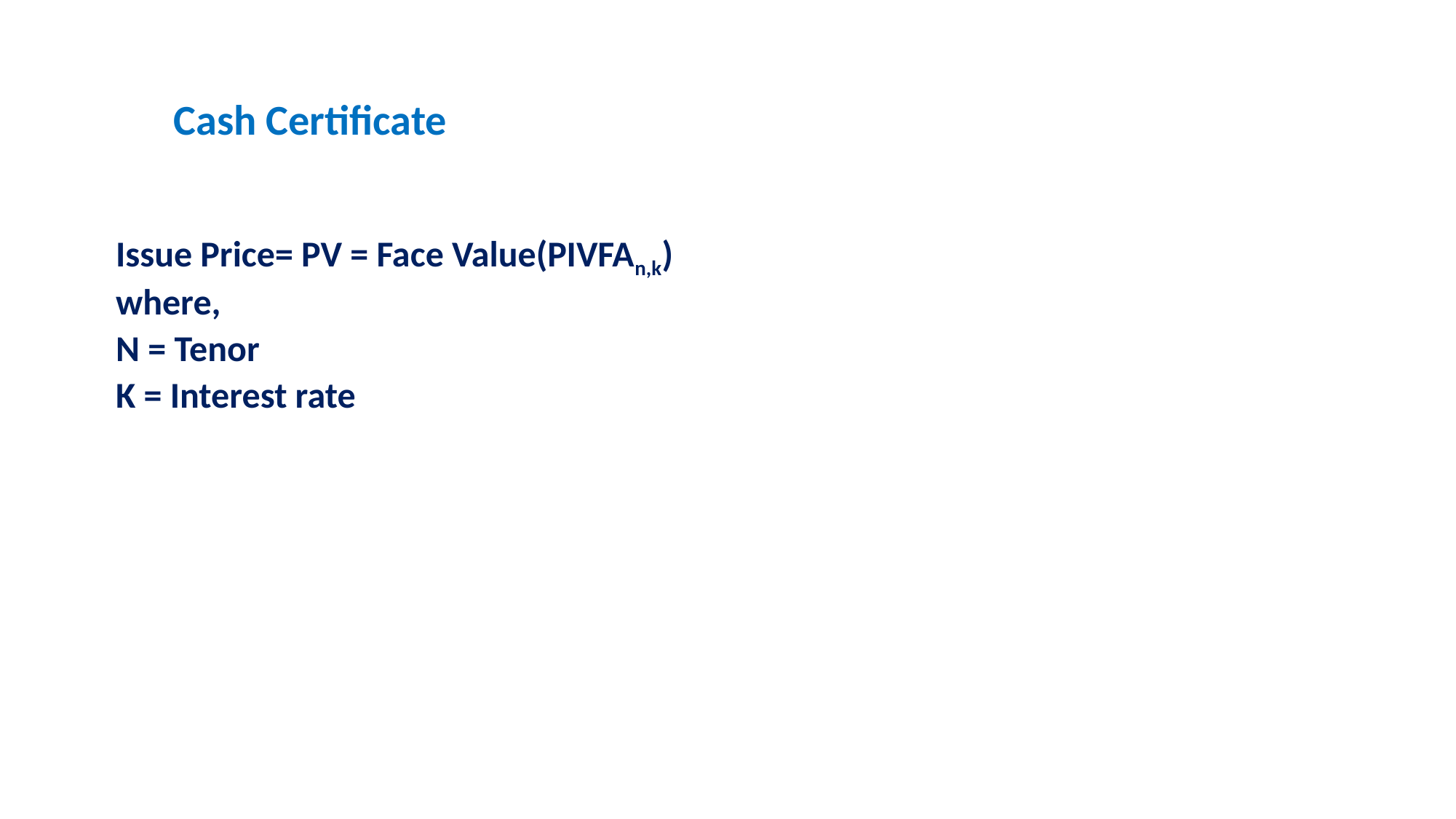

# Cash Certificate
Issue Price= PV = Face Value(PIVFAn,k)
where,
N = Tenor
K = Interest rate